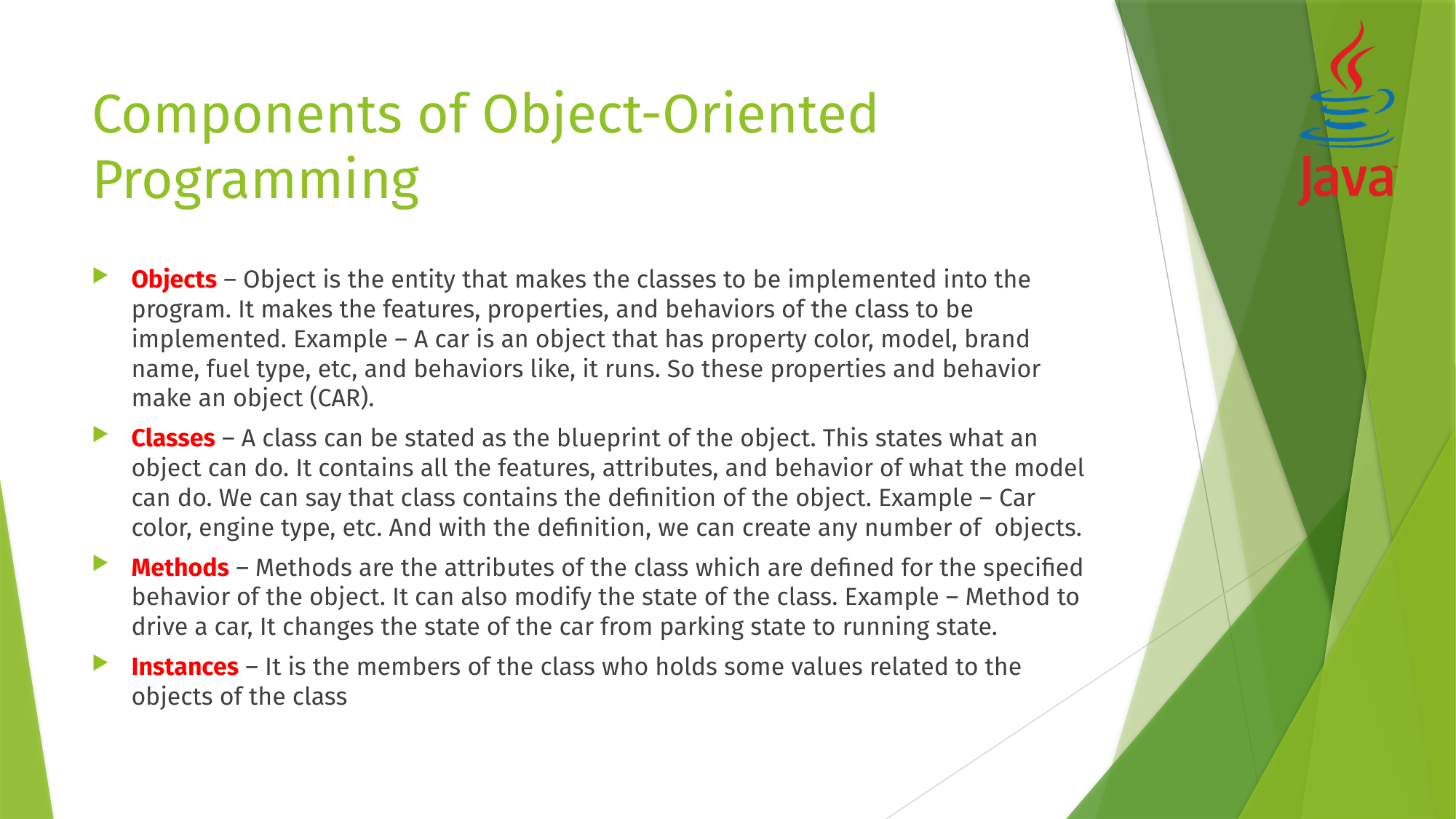

# Components of Object-Oriented Programming
Objects – Object is the entity that makes the classes to be implemented into the program. It makes the features, properties, and behaviors of the class to be implemented. Example – A car is an object that has property color, model, brand name, fuel type, etc, and behaviors like, it runs. So these properties and behavior make an object (CAR).
Classes – A class can be stated as the blueprint of the object. This states what an object can do. It contains all the features, attributes, and behavior of what the model can do. We can say that class contains the definition of the object. Example – Car color, engine type, etc. And with the definition, we can create any number of  objects.
Methods – Methods are the attributes of the class which are defined for the specified behavior of the object. It can also modify the state of the class. Example – Method to drive a car, It changes the state of the car from parking state to running state.
Instances – It is the members of the class who holds some values related to the objects of the class